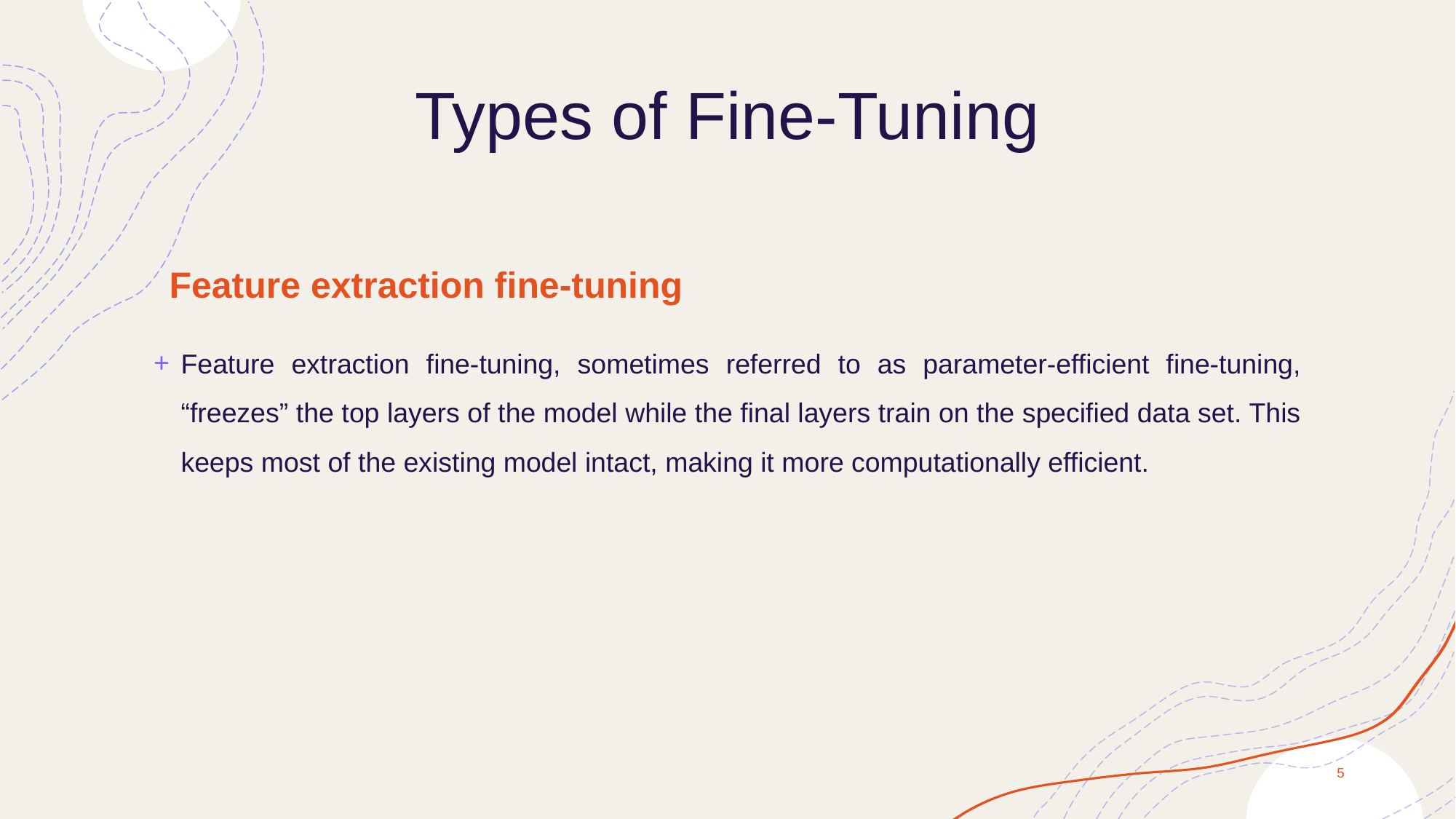

# Types of Fine-Tuning
Feature extraction fine-tuning
Feature extraction fine-tuning, sometimes referred to as parameter-efficient fine-tuning, “freezes” the top layers of the model while the final layers train on the specified data set. This keeps most of the existing model intact, making it more computationally efficient.
5